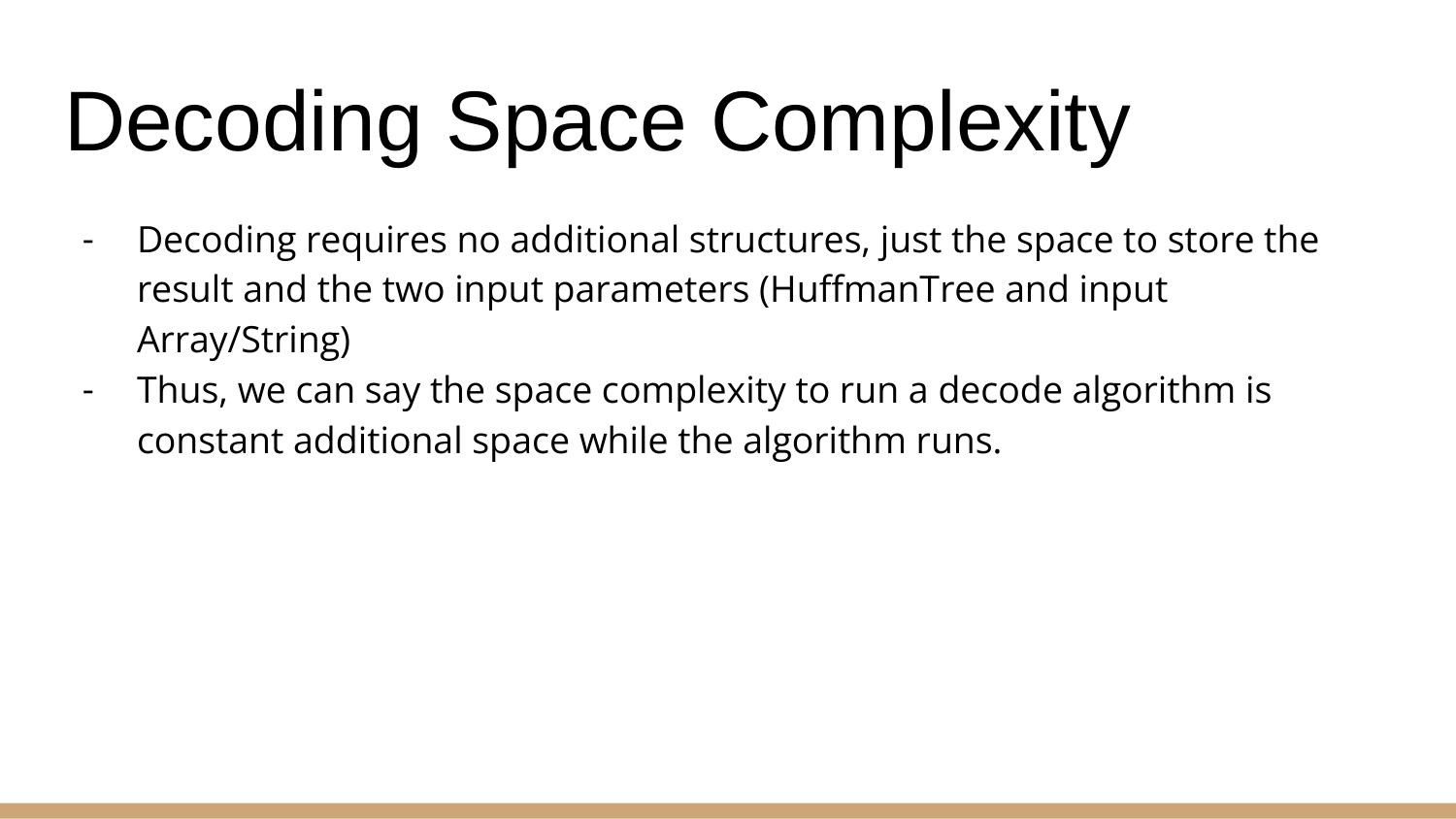

# Decoding Space Complexity
Decoding requires no additional structures, just the space to store the result and the two input parameters (HuffmanTree and input Array/String)
Thus, we can say the space complexity to run a decode algorithm is constant additional space while the algorithm runs.